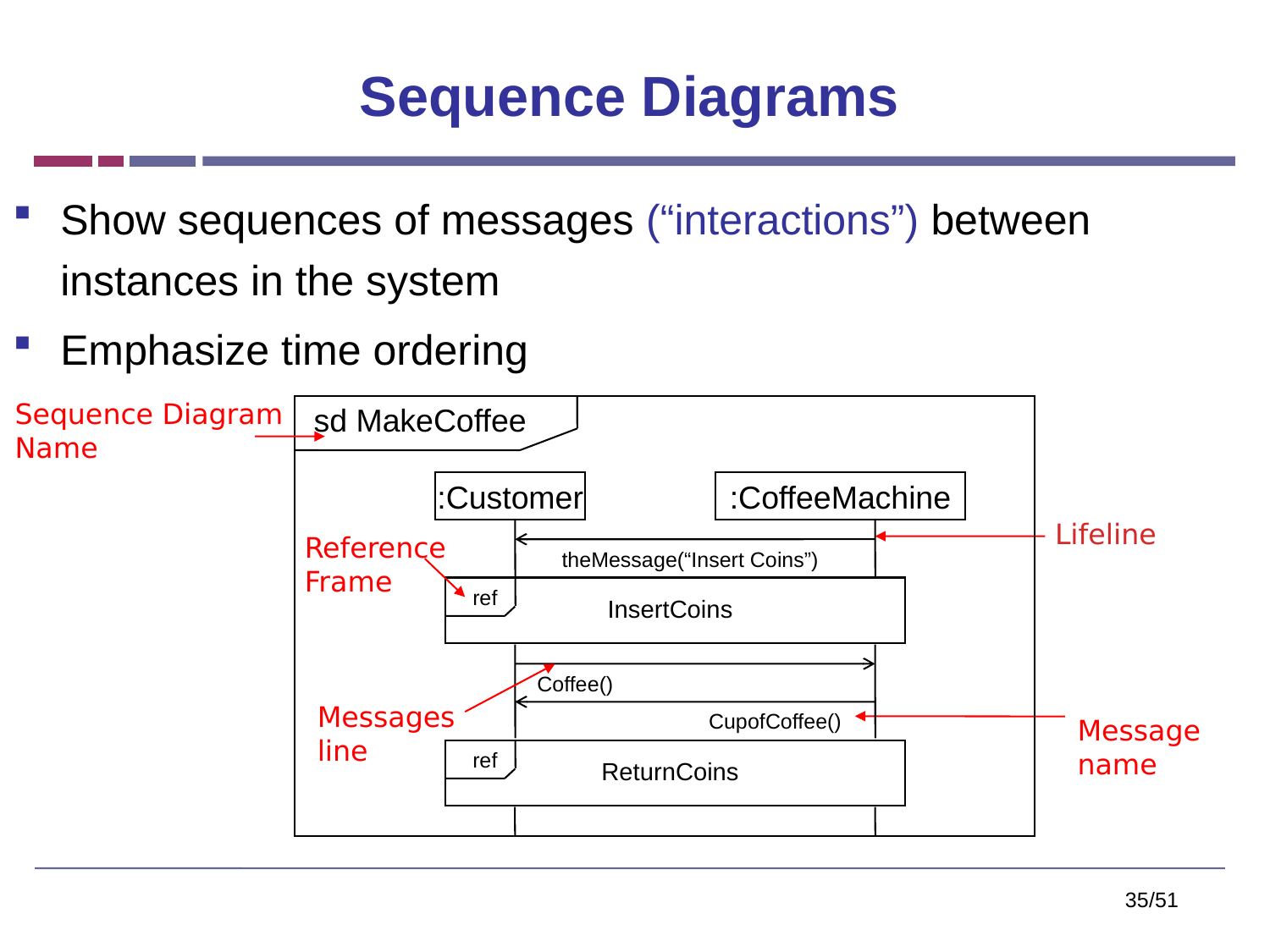

# Sequence Diagrams
Show sequences of messages (“interactions”) between instances in the system
Emphasize time ordering

sd MakeCoffee
Sequence Diagram
Name

:Customer
:CoffeeMachine
Lifeline

Reference
Frame

theMessage(“Insert Coins”)

ref

InsertCoins

Coffee()

Messages line
CupofCoffee()

Message name

ref

ReturnCoins

35/51